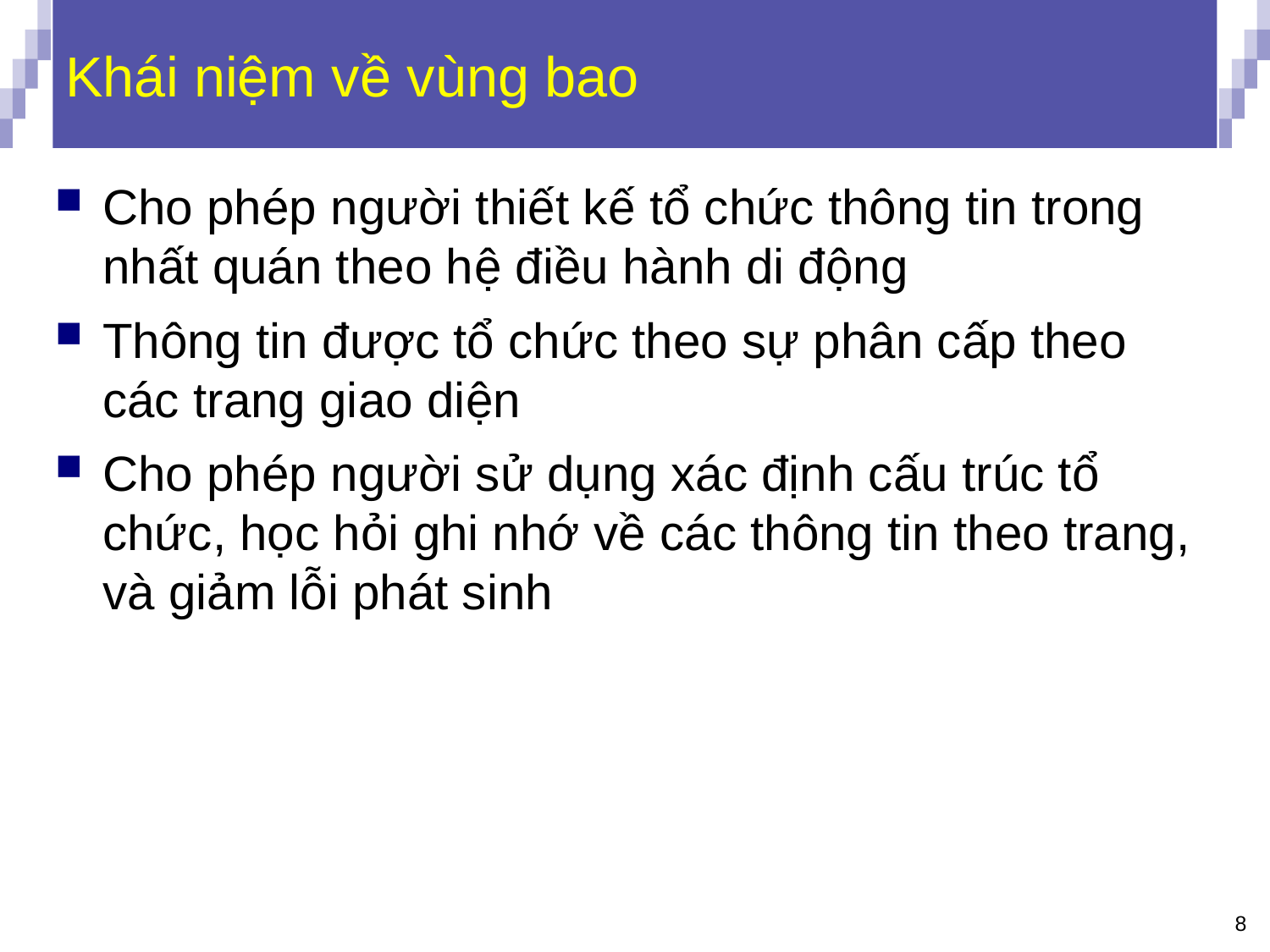

# Khái niệm về vùng bao
Cho phép người thiết kế tổ chức thông tin trong nhất quán theo hệ điều hành di động
Thông tin được tổ chức theo sự phân cấp theo các trang giao diện
Cho phép người sử dụng xác định cấu trúc tổ chức, học hỏi ghi nhớ về các thông tin theo trang, và giảm lỗi phát sinh
8